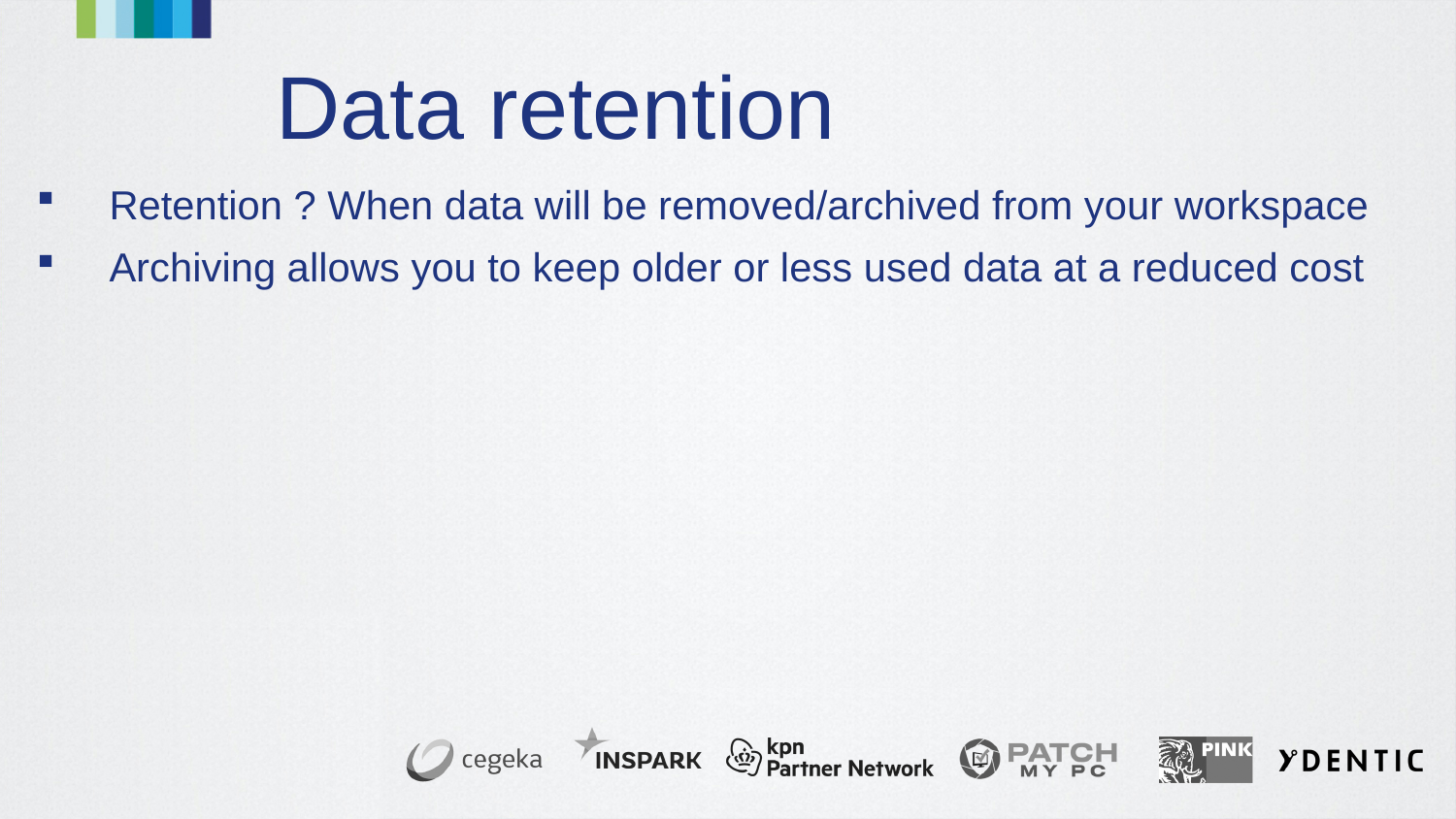

# Data retention
Retention ? When data will be removed/archived from your workspace
Archiving allows you to keep older or less used data at a reduced cost